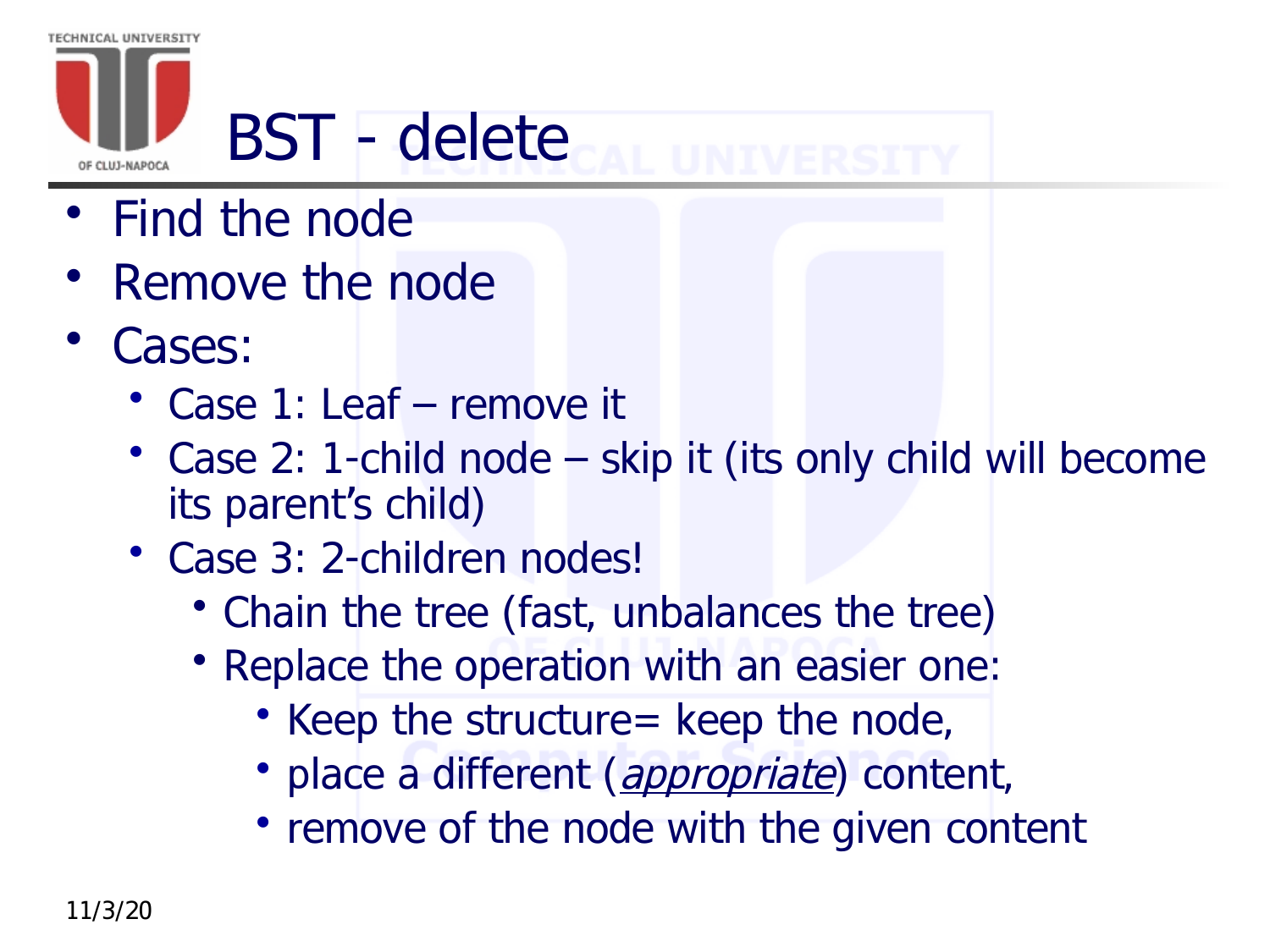

# BST - delete
Find the node
Remove the node
Cases:
Case 1: Leaf – remove it
Case 2: 1-child node – skip it (its only child will become its parent’s child)
Case 3: 2-children nodes!
Chain the tree (fast, unbalances the tree)
Replace the operation with an easier one:
Keep the structure= keep the node,
place a different (appropriate) content,
remove of the node with the given content
11/3/20